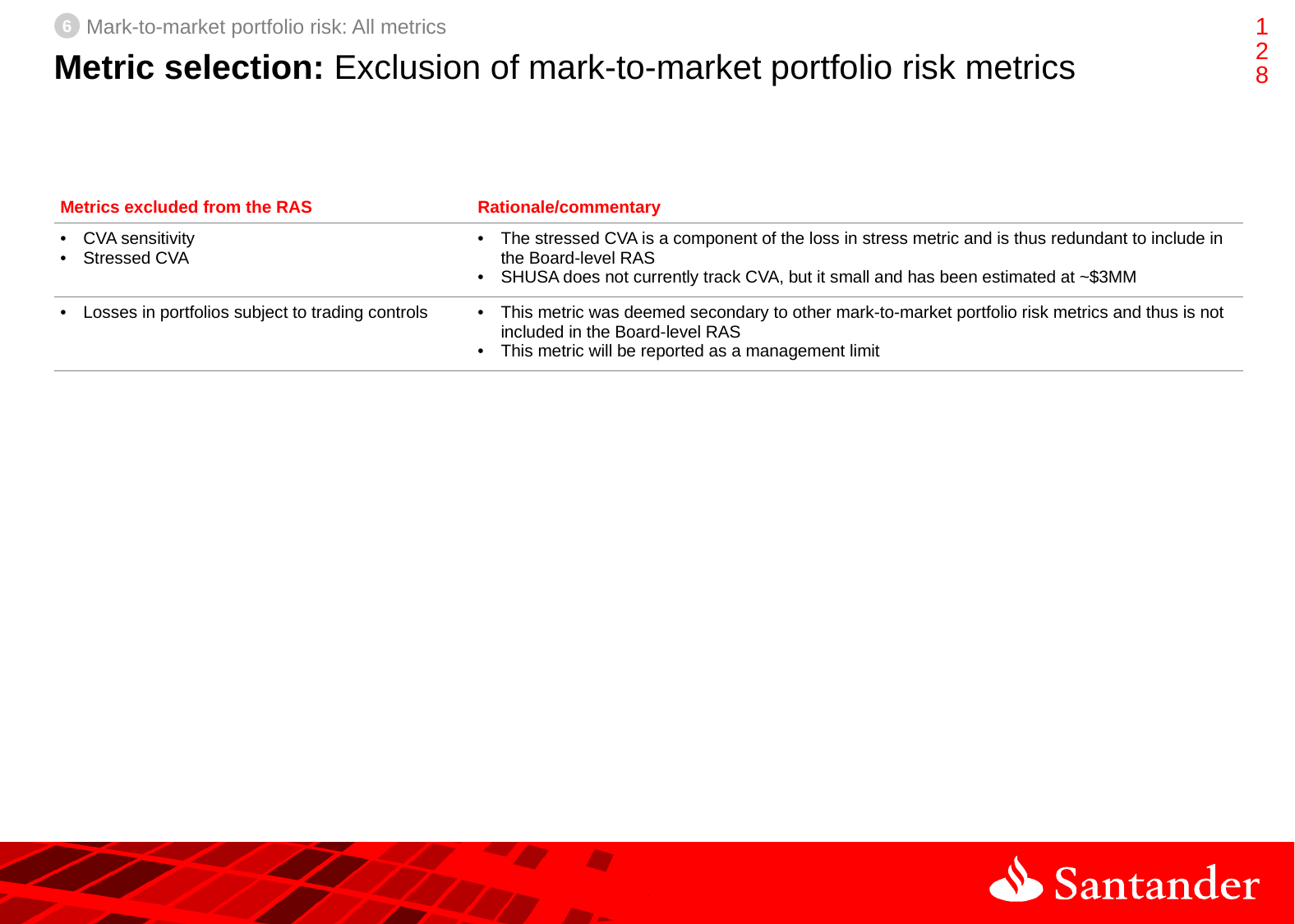

128
6
Mark-to-market portfolio risk: All metrics
# Metric selection: Exclusion of mark-to-market portfolio risk metrics
| Metrics excluded from the RAS | Rationale/commentary |
| --- | --- |
| CVA sensitivity Stressed CVA | The stressed CVA is a component of the loss in stress metric and is thus redundant to include in the Board-level RAS SHUSA does not currently track CVA, but it small and has been estimated at ~$3MM |
| Losses in portfolios subject to trading controls | This metric was deemed secondary to other mark-to-market portfolio risk metrics and thus is not included in the Board-level RAS This metric will be reported as a management limit |